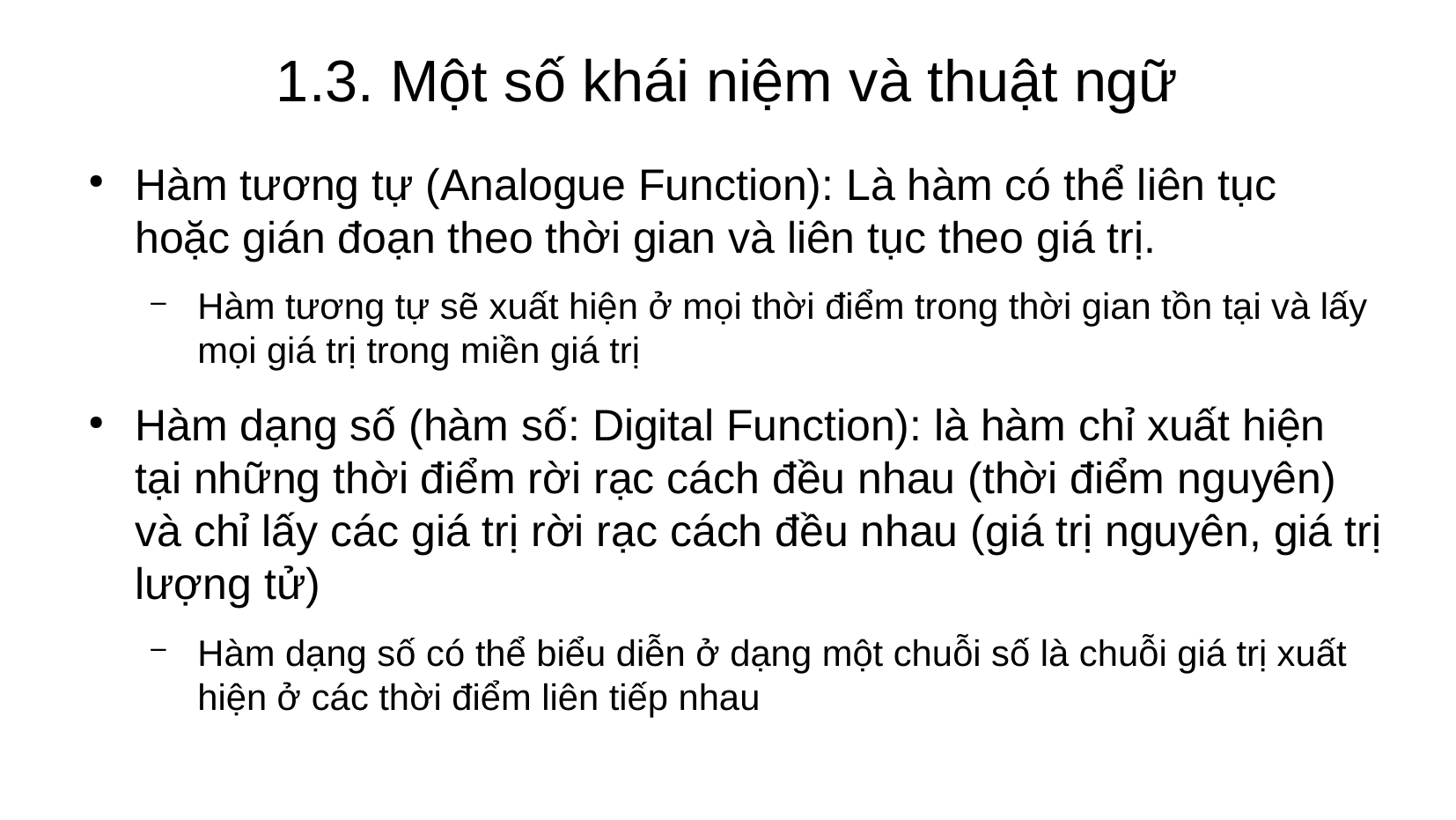

# 1.3. Một số khái niệm và thuật ngữ
Hàm tương tự (Analogue Function): Là hàm có thể liên tục hoặc gián đoạn theo thời gian và liên tục theo giá trị.
Hàm tương tự sẽ xuất hiện ở mọi thời điểm trong thời gian tồn tại và lấy mọi giá trị trong miền giá trị
Hàm dạng số (hàm số: Digital Function): là hàm chỉ xuất hiện tại những thời điểm rời rạc cách đều nhau (thời điểm nguyên) và chỉ lấy các giá trị rời rạc cách đều nhau (giá trị nguyên, giá trị lượng tử)
Hàm dạng số có thể biểu diễn ở dạng một chuỗi số là chuỗi giá trị xuất hiện ở các thời điểm liên tiếp nhau